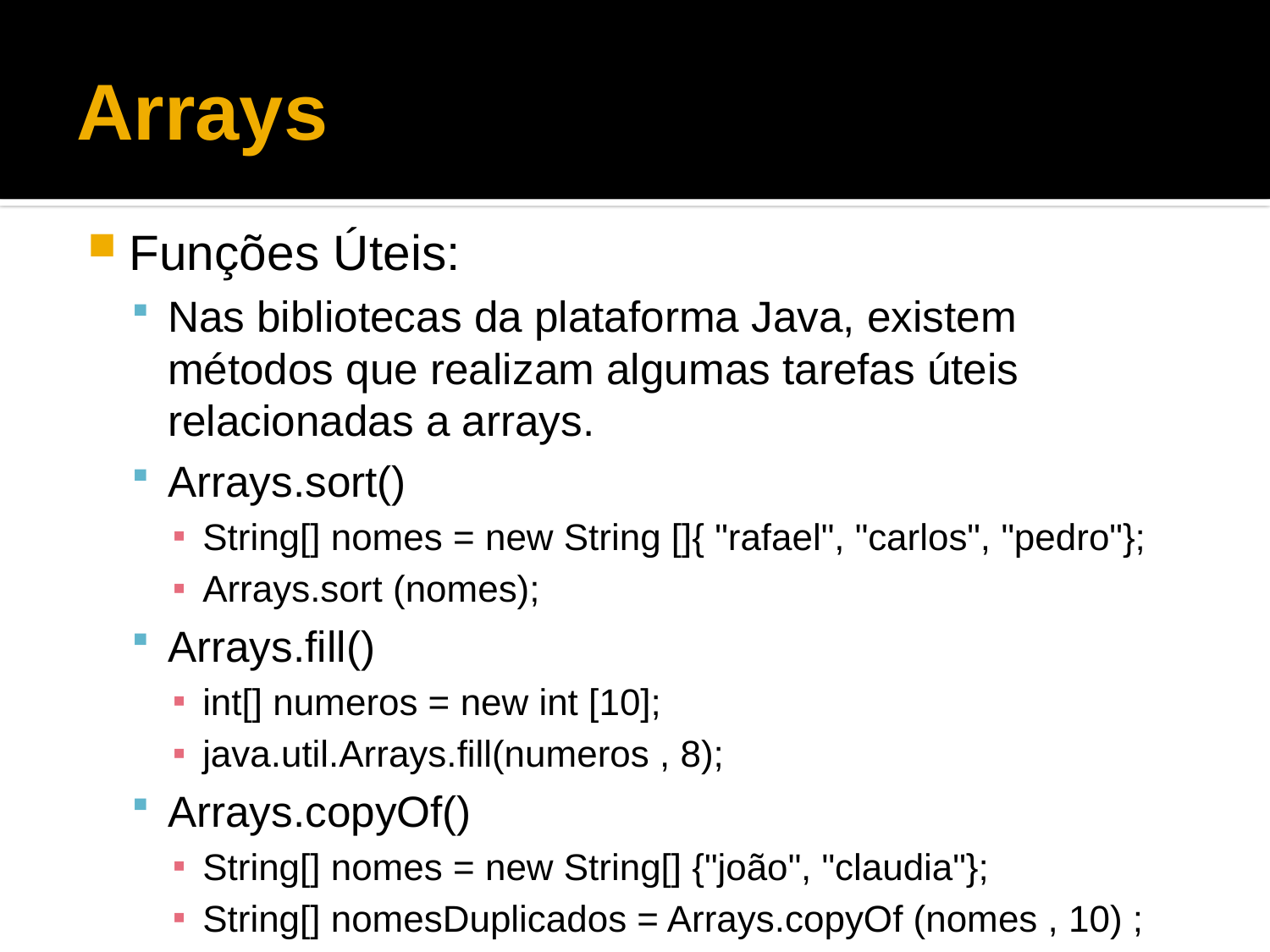

# Arrays
Funções Úteis:
Nas bibliotecas da plataforma Java, existem métodos que realizam algumas tarefas úteis relacionadas a arrays.
Arrays.sort()
String[] nomes = new String []{ "rafael", "carlos", "pedro"};
Arrays.sort (nomes);
Arrays.fill()
int[] numeros = new int [10];
java.util.Arrays.fill(numeros , 8);
Arrays.copyOf()
String[] nomes = new String[] {"joão", "claudia"};
String[] nomesDuplicados = Arrays.copyOf (nomes , 10) ;